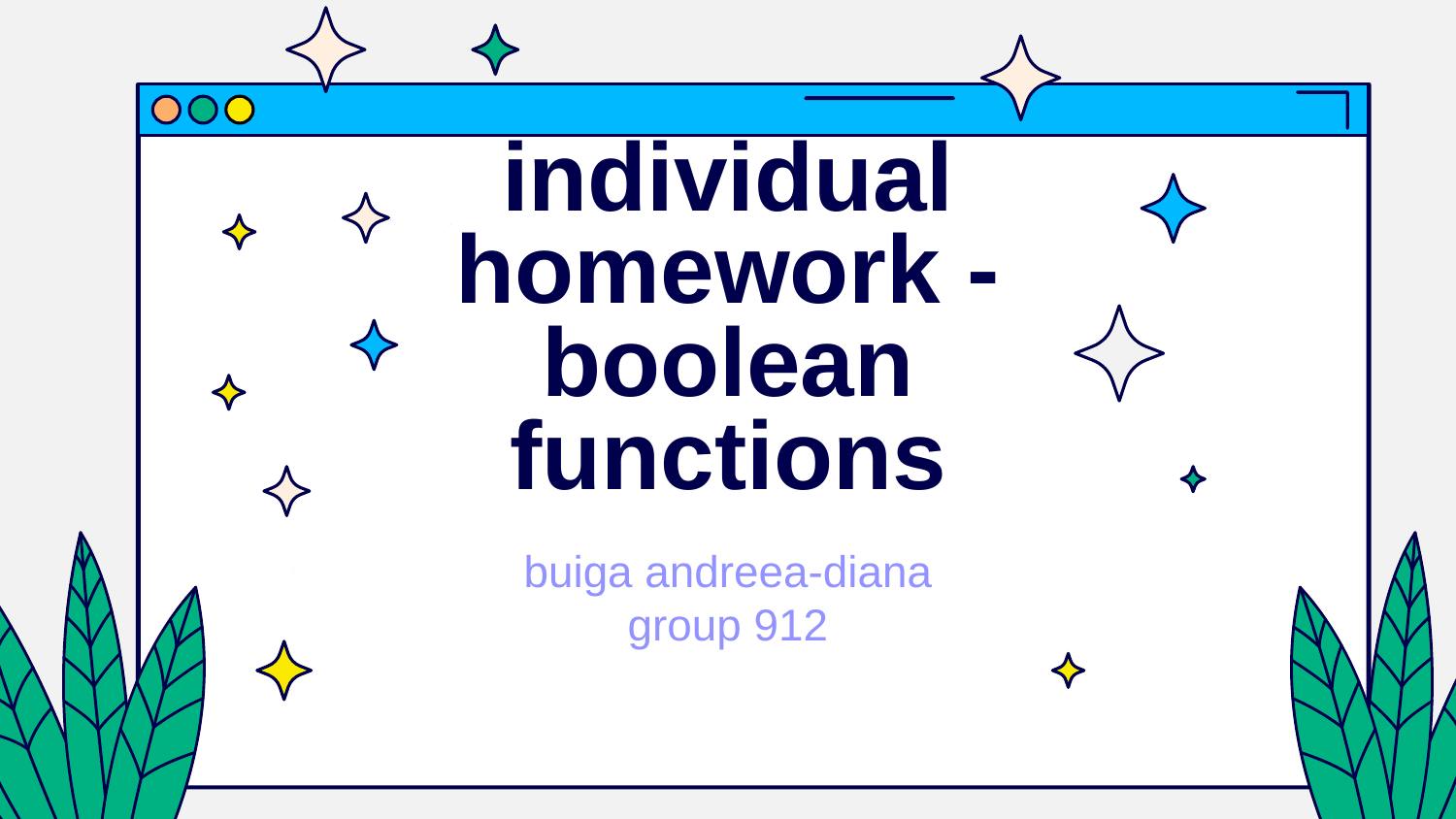

# individual homework - boolean functions
buiga andreea-diana
group 912